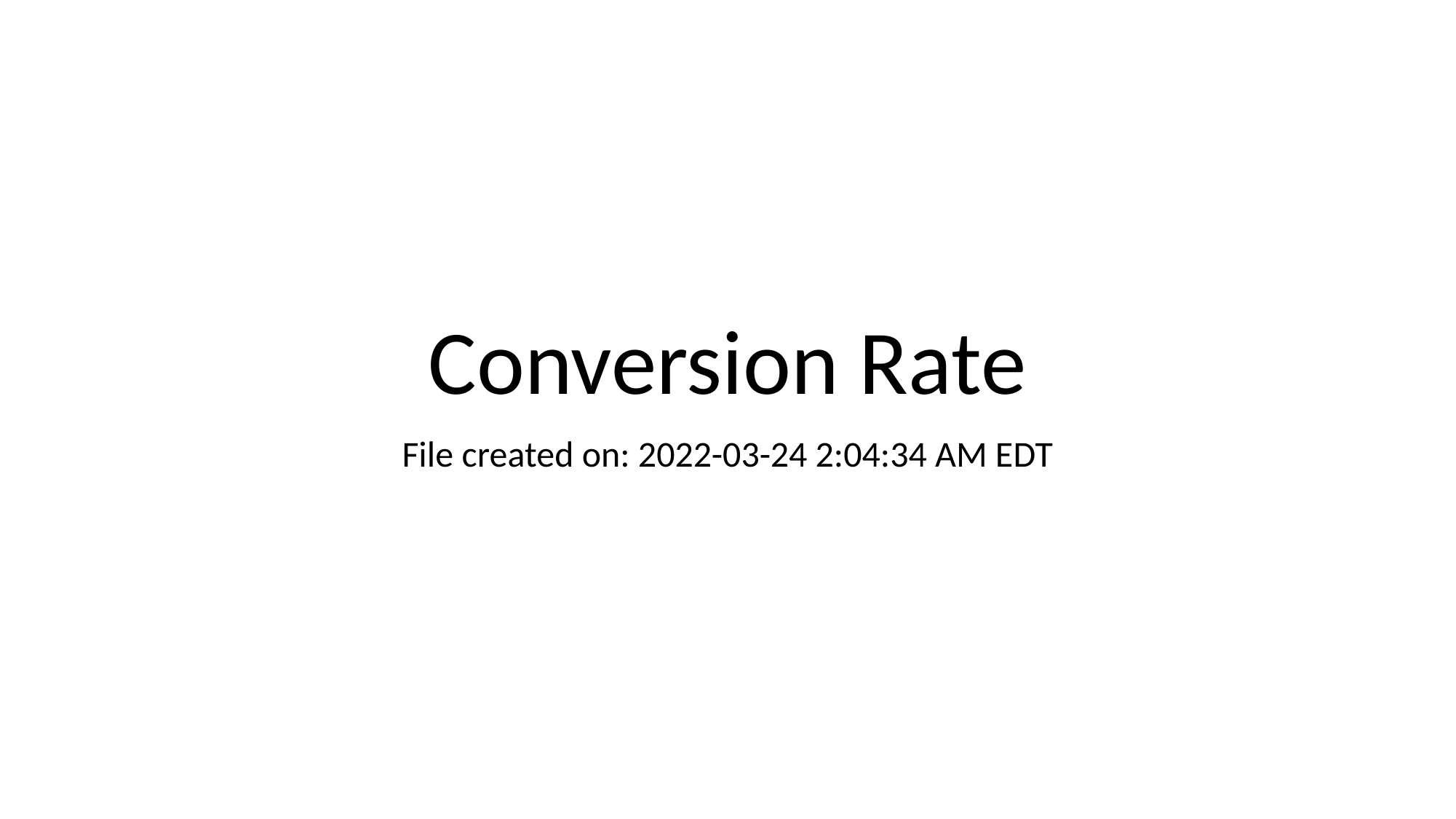

# Conversion Rate
File created on: 2022-03-24 2:04:34 AM EDT